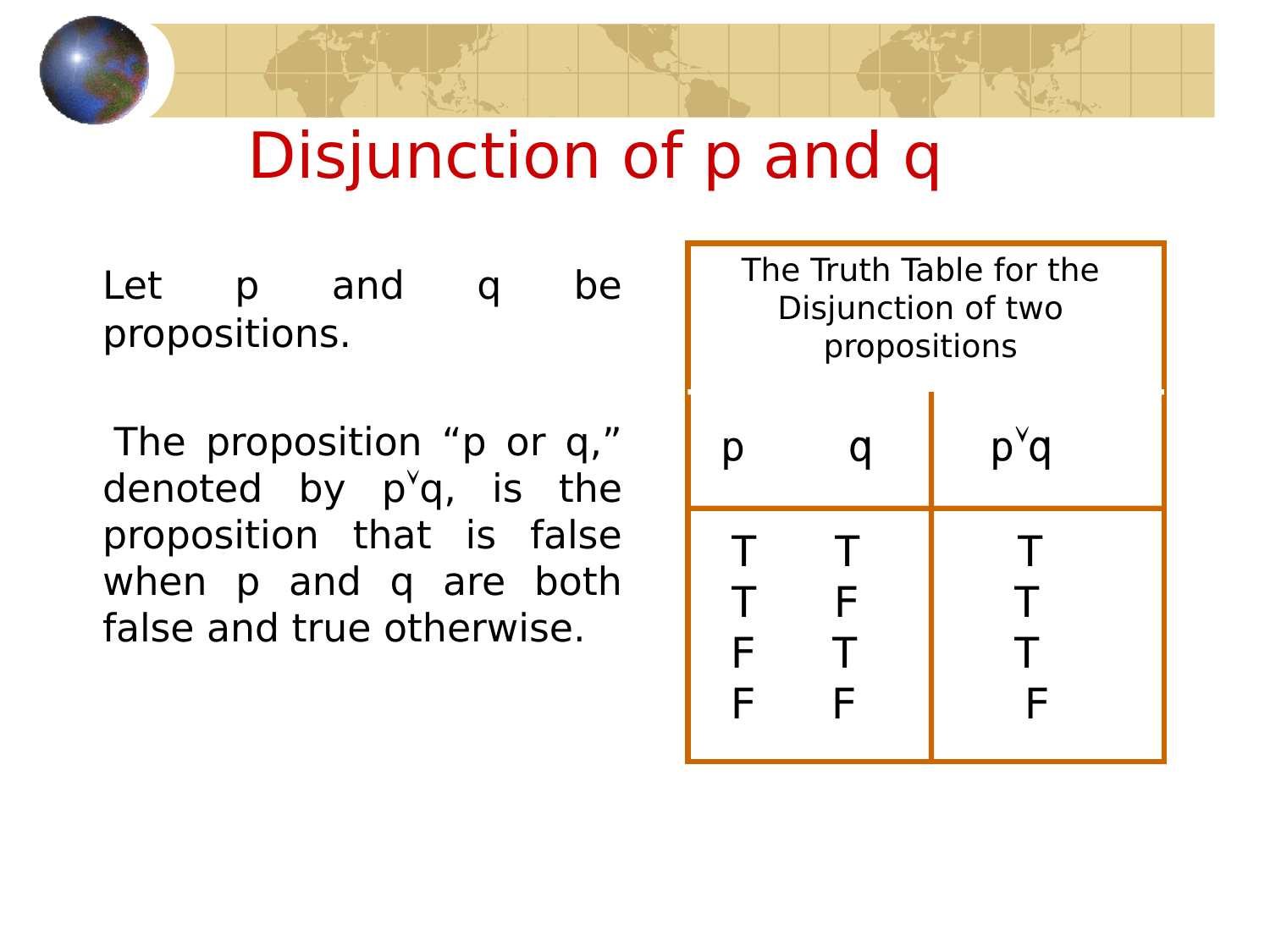

Disjunction of p and q
	Let p and q be propositions.

   The proposition “p or q,” denoted by p∨q, is the proposition that is false when p and q are both false and true otherwise.

The Truth Table for the Disjunction of two propositions

p        q         p∨q

T      T            T
T      F            T
F      T            T
F      F             F